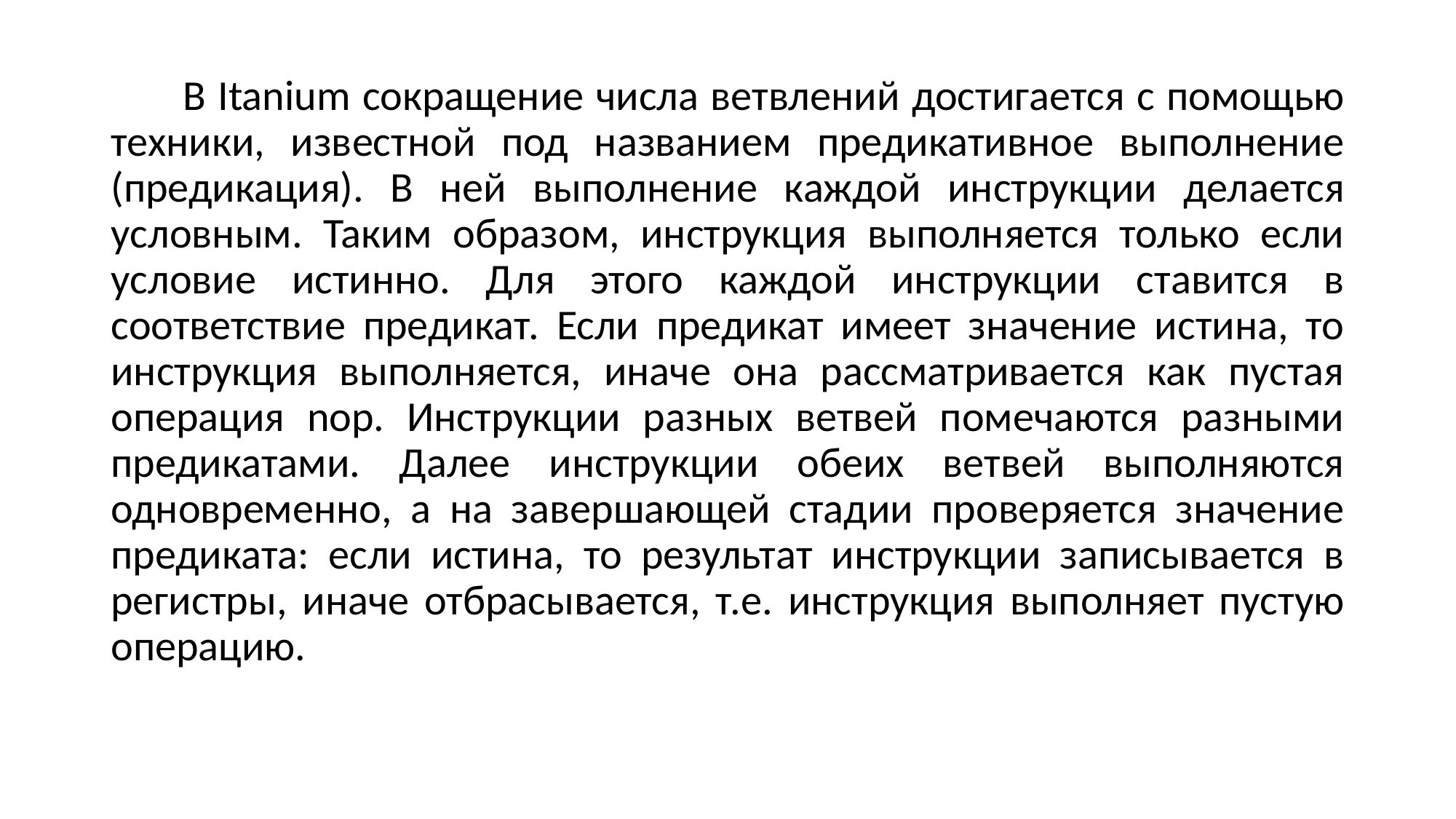

В Itanium сокращение числа ветвлений достигается с помощью техники, известной под названием предикативное выполнение (предикация). В ней выполнение каждой инструкции делается условным. Таким образом, инструкция выполняется только если условие истинно. Для этого каждой инструкции ставится в соответствие предикат. Если предикат имеет значение истина, то инструкция выполняется, иначе она рассматривается как пустая операция nop. Инструкции разных ветвей помечаются разными предикатами. Далее инструкции обеих ветвей выполняются одновременно, а на завершающей стадии проверяется значение предиката: если истина, то результат инструкции записывается в регистры, иначе отбрасывается, т.е. инструкция выполняет пустую операцию.